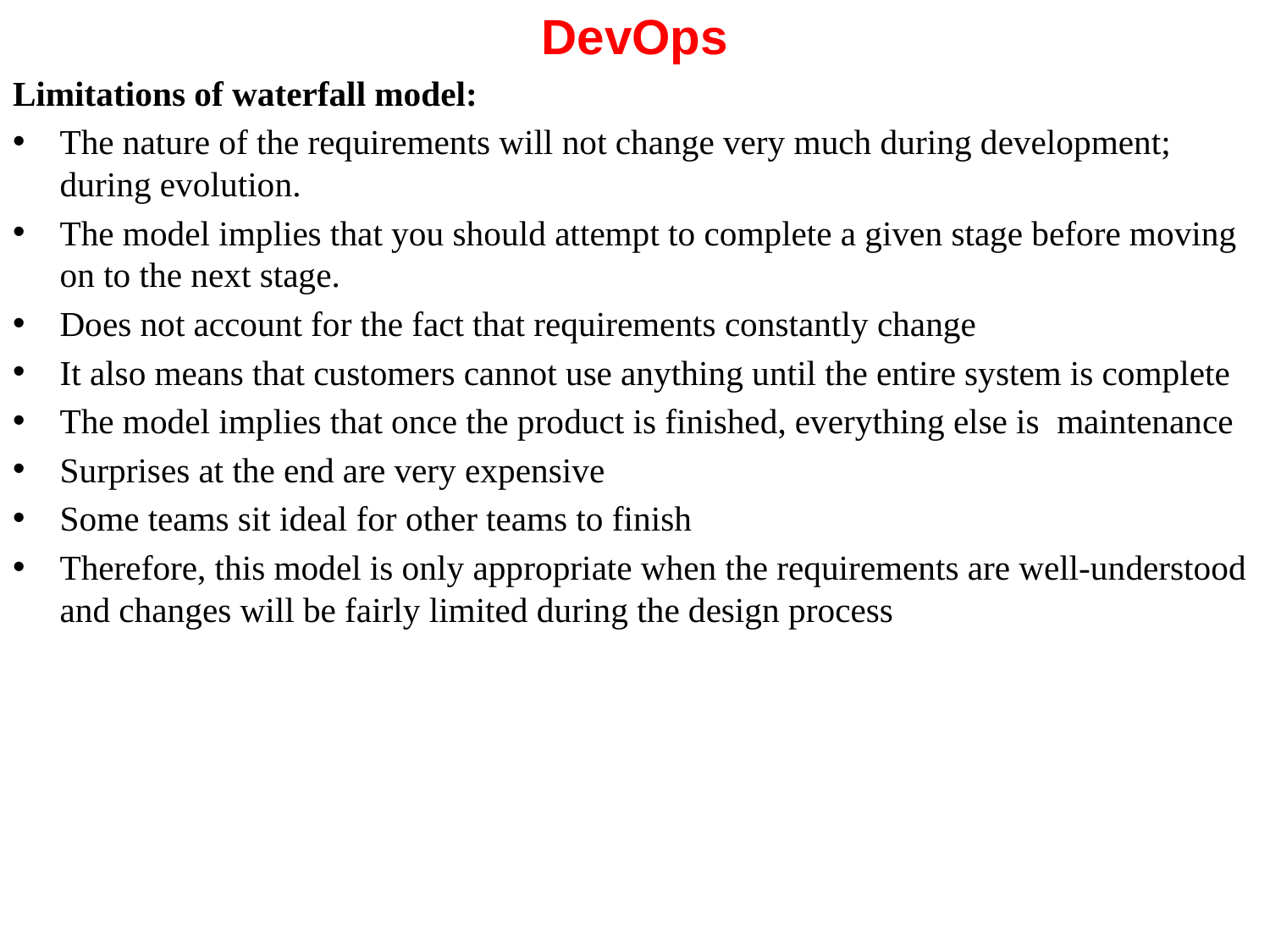

# DevOps
Limitations of waterfall model:
The nature of the requirements will not change very much during development; during evolution.
The model implies that you should attempt to complete a given stage before moving on to the next stage.
Does not account for the fact that requirements constantly change
It also means that customers cannot use anything until the entire system is complete
The model implies that once the product is finished, everything else is  maintenance
Surprises at the end are very expensive
Some teams sit ideal for other teams to finish
Therefore, this model is only appropriate when the requirements are well-understood and changes will be fairly limited during the design process